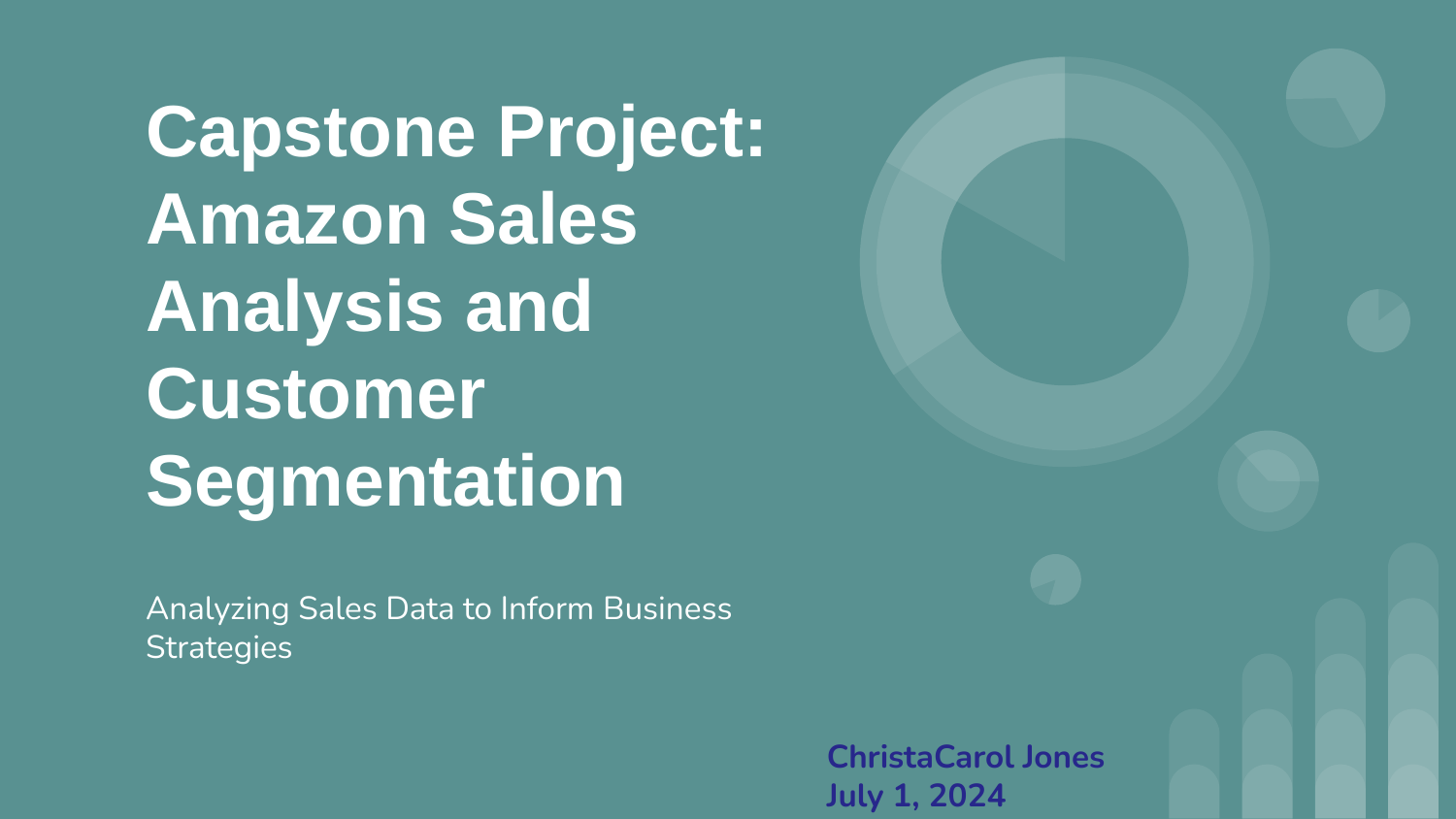

# Capstone Project: Amazon Sales Analysis and Customer Segmentation
Analyzing Sales Data to Inform Business Strategies
ChristaCarol Jones
July 1, 2024